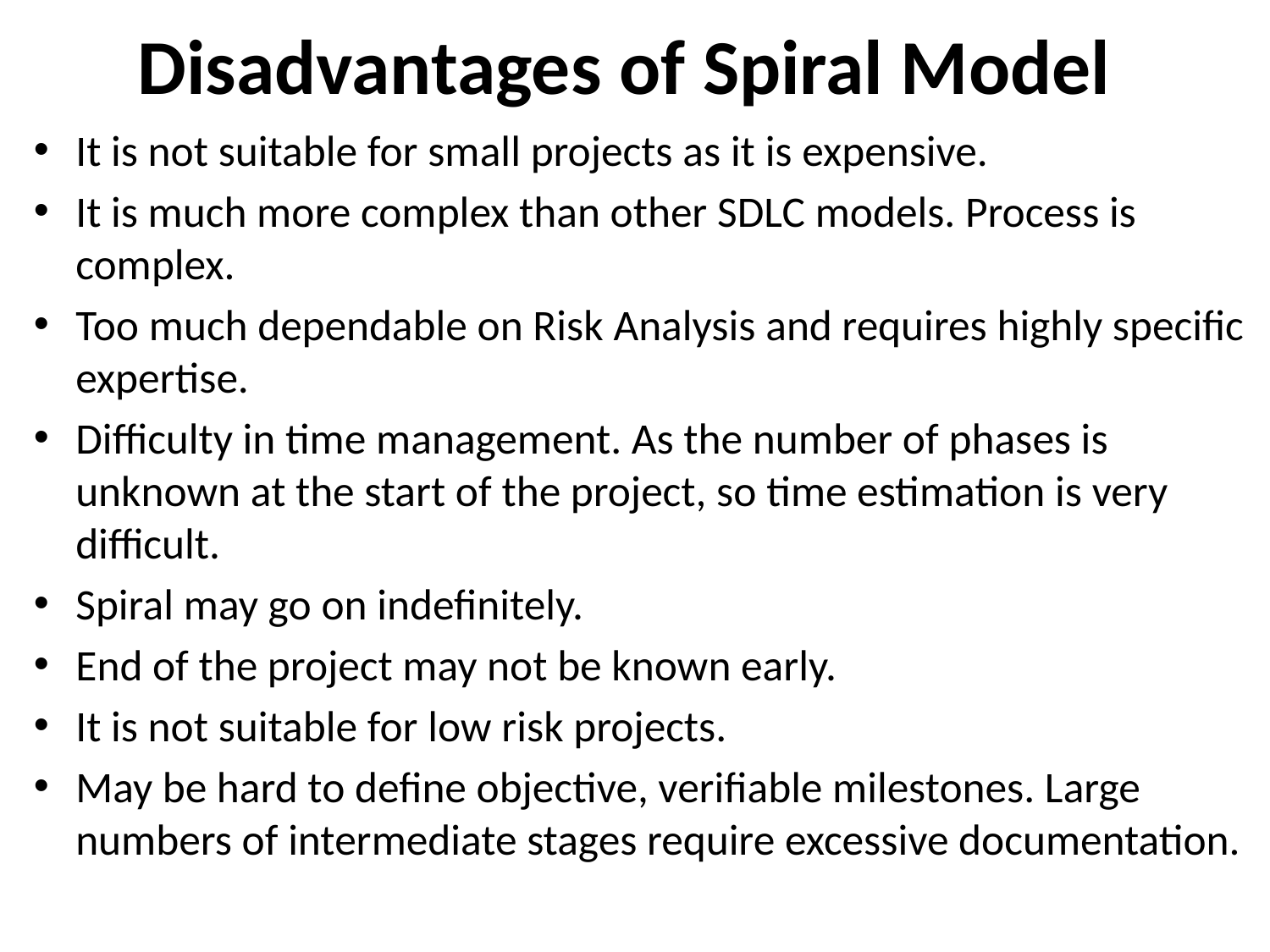

# Disadvantages of Spiral Model
It is not suitable for small projects as it is expensive.
It is much more complex than other SDLC models. Process is complex.
Too much dependable on Risk Analysis and requires highly specific expertise.
Difficulty in time management. As the number of phases is unknown at the start of the project, so time estimation is very difficult.
Spiral may go on indefinitely.
End of the project may not be known early.
It is not suitable for low risk projects.
May be hard to define objective, verifiable milestones. Large numbers of intermediate stages require excessive documentation.